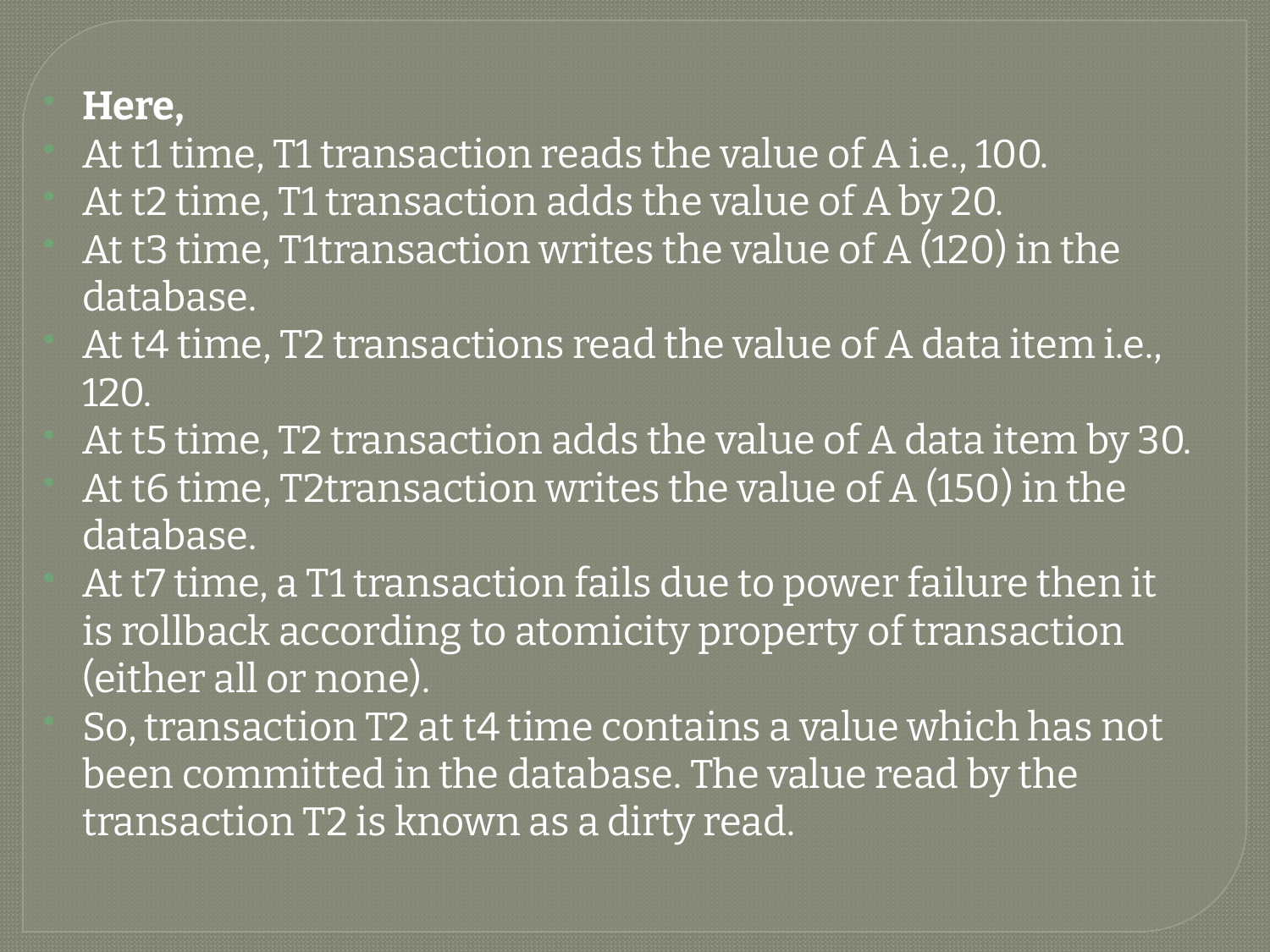

Here,
At t1 time, T1 transaction reads the value of A i.e., 100.
At t2 time, T1 transaction adds the value of A by 20.
At t3 time, T1transaction writes the value of A (120) in the database.
At t4 time, T2 transactions read the value of A data item i.e., 120.
At t5 time, T2 transaction adds the value of A data item by 30.
At t6 time, T2transaction writes the value of A (150) in the database.
At t7 time, a T1 transaction fails due to power failure then it is rollback according to atomicity property of transaction (either all or none).
So, transaction T2 at t4 time contains a value which has not been committed in the database. The value read by the transaction T2 is known as a dirty read.